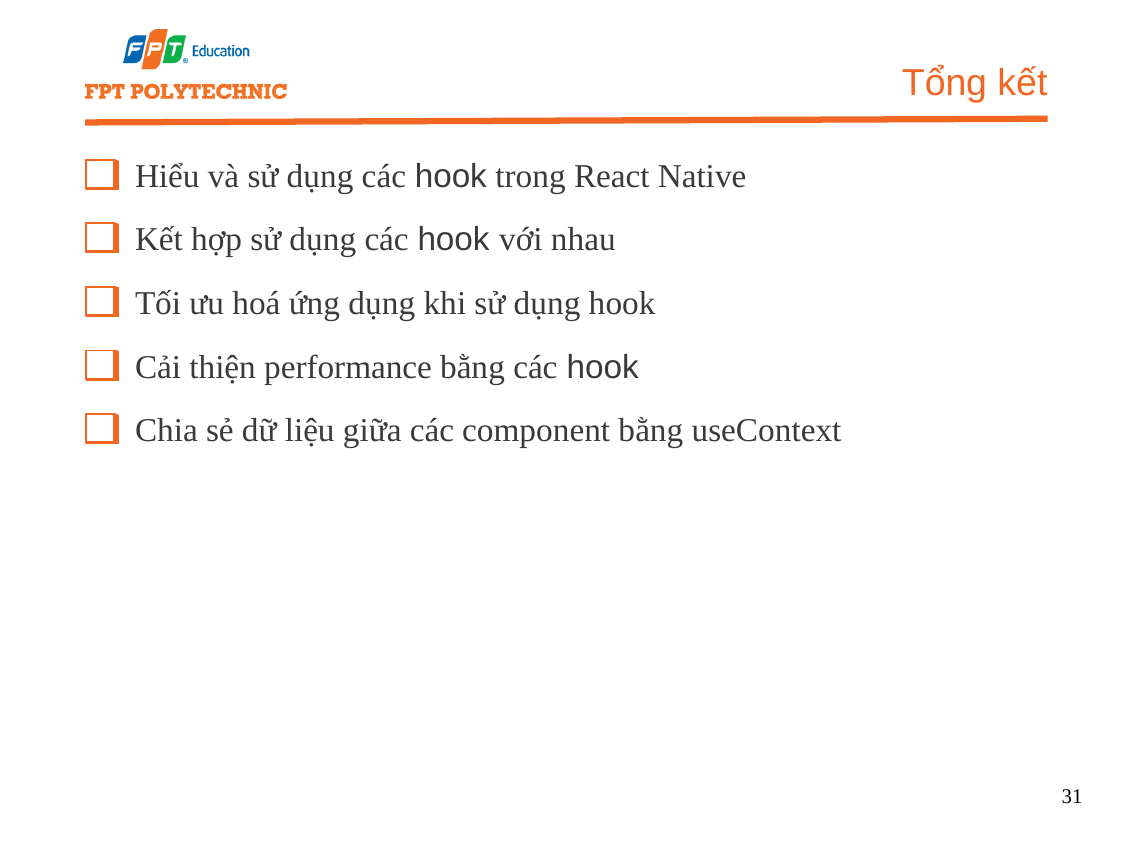

Tổng kết

Hiểu và sử dụng các hook trong React Native

Kết hợp sử dụng các hook với nhau

Tối ưu hoá ứng dụng khi sử dụng hook

Cải thiện performance bằng các hook

Chia sẻ dữ liệu giữa các component bằng useContext

31